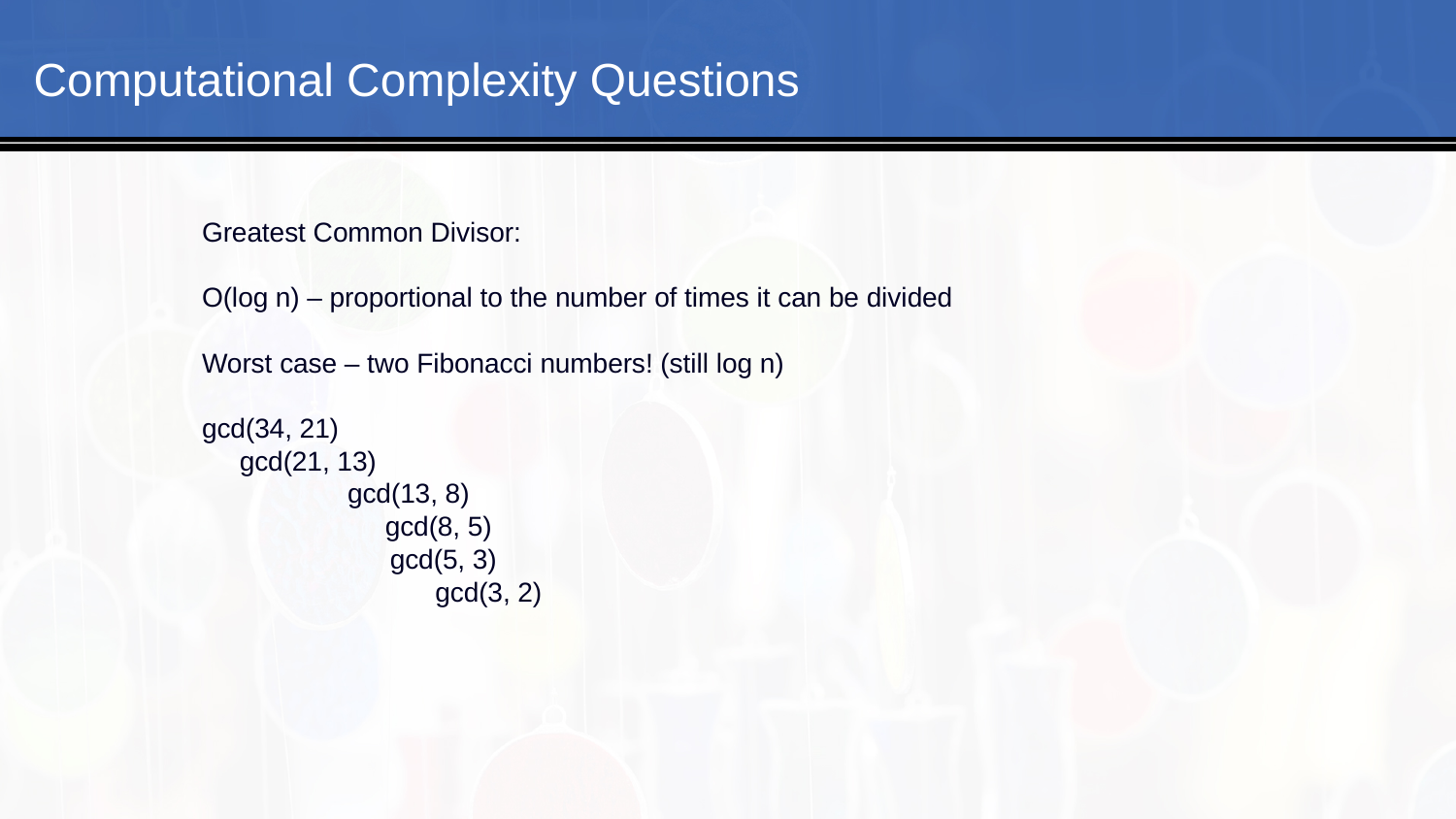

#
Computational Complexity Questions
Greatest Common Divisor:

O(log n) – proportional to the number of times it can be divided

Worst case – two Fibonacci numbers! (still log n)

gcd(34, 21)
     gcd(21, 13)
	gcd(13, 8)
	     gcd(8, 5)
                         gcd(5, 3)
                               gcd(3, 2)